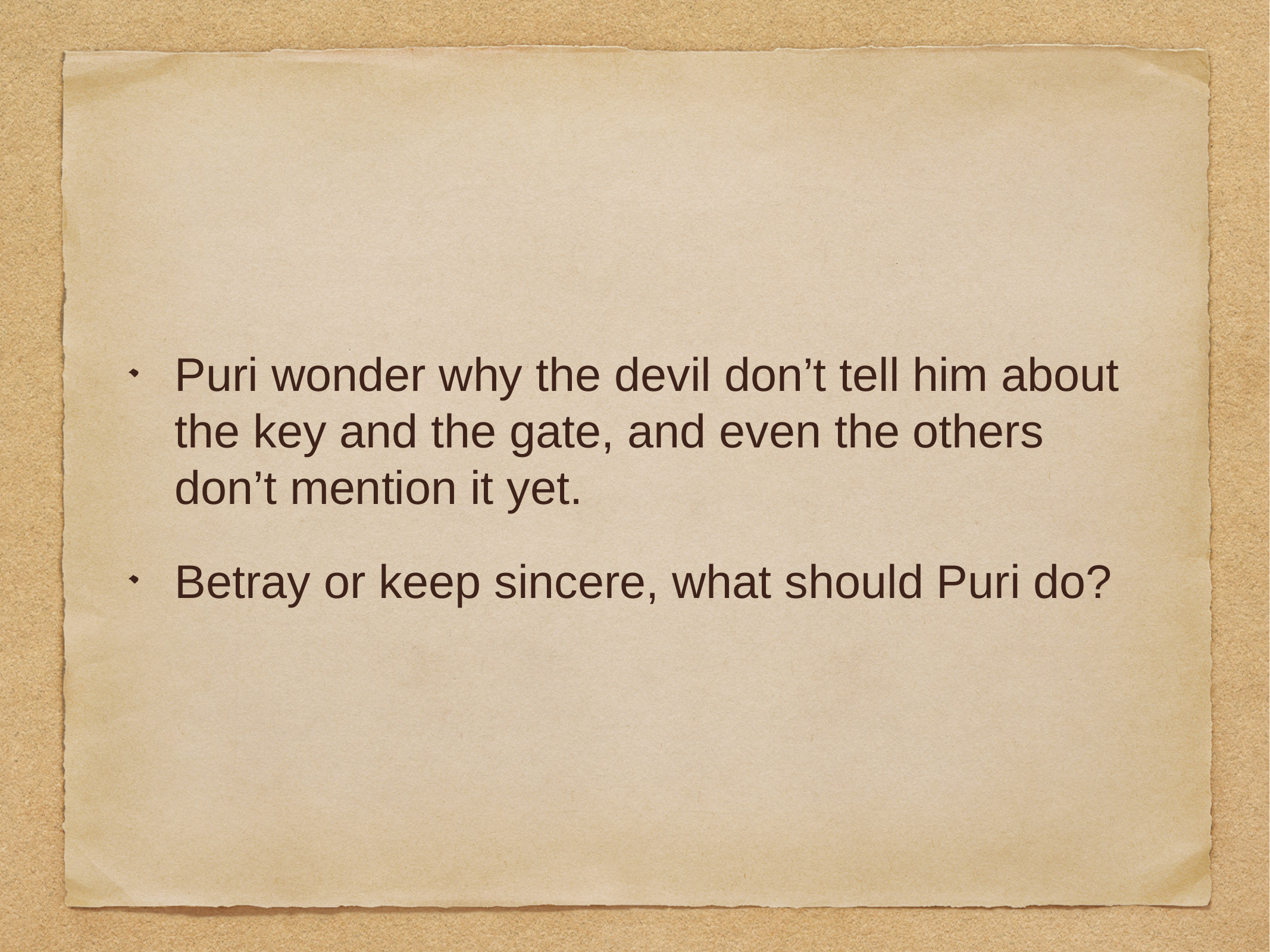

Puri wonder why the devil don’t tell him about the key and the gate, and even the others don’t mention it yet.
Betray or keep sincere, what should Puri do?